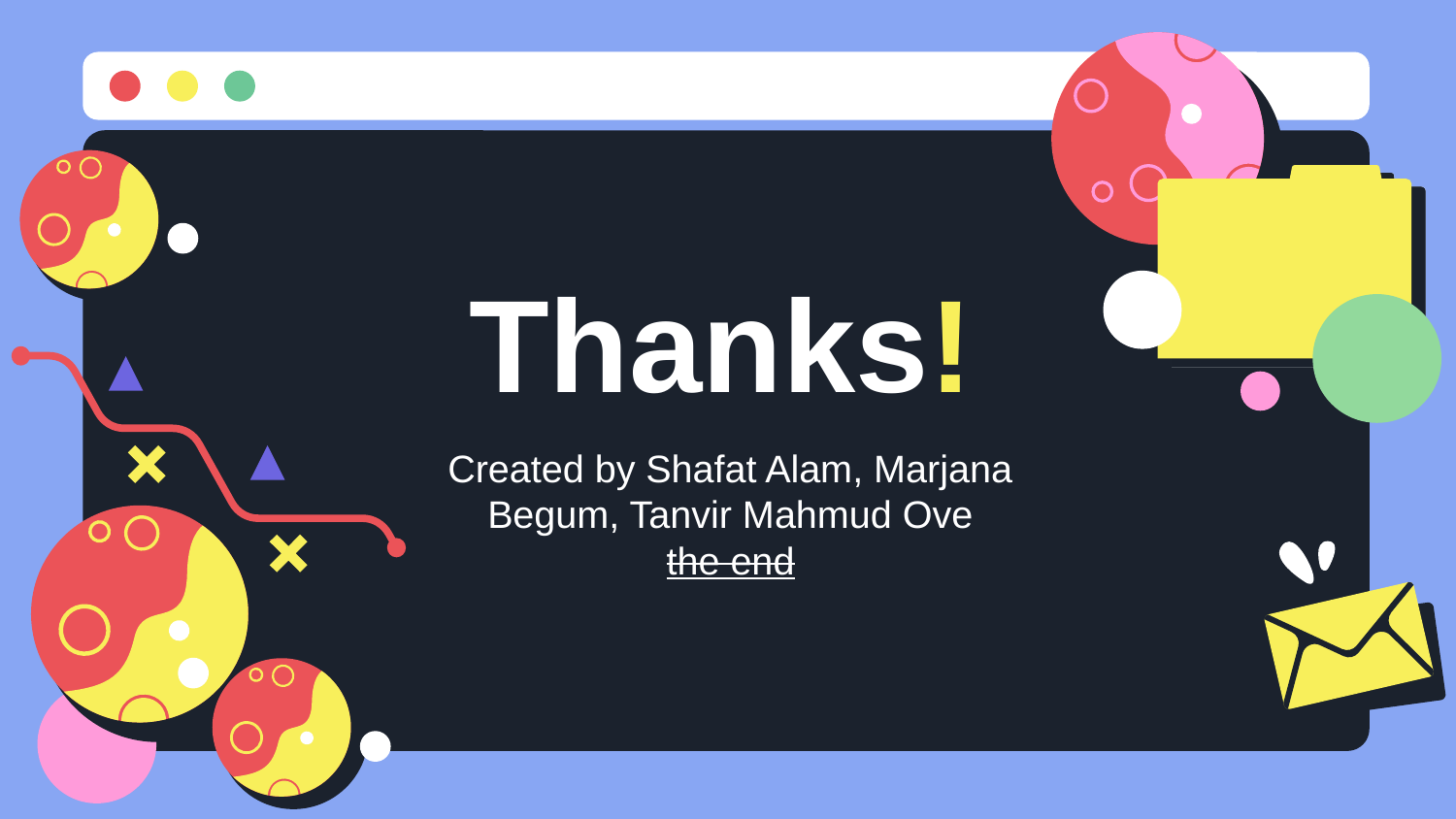

Thanks!

Created by Shafat Alam, Marjana Begum, Tanvir Mahmud Ove
the end